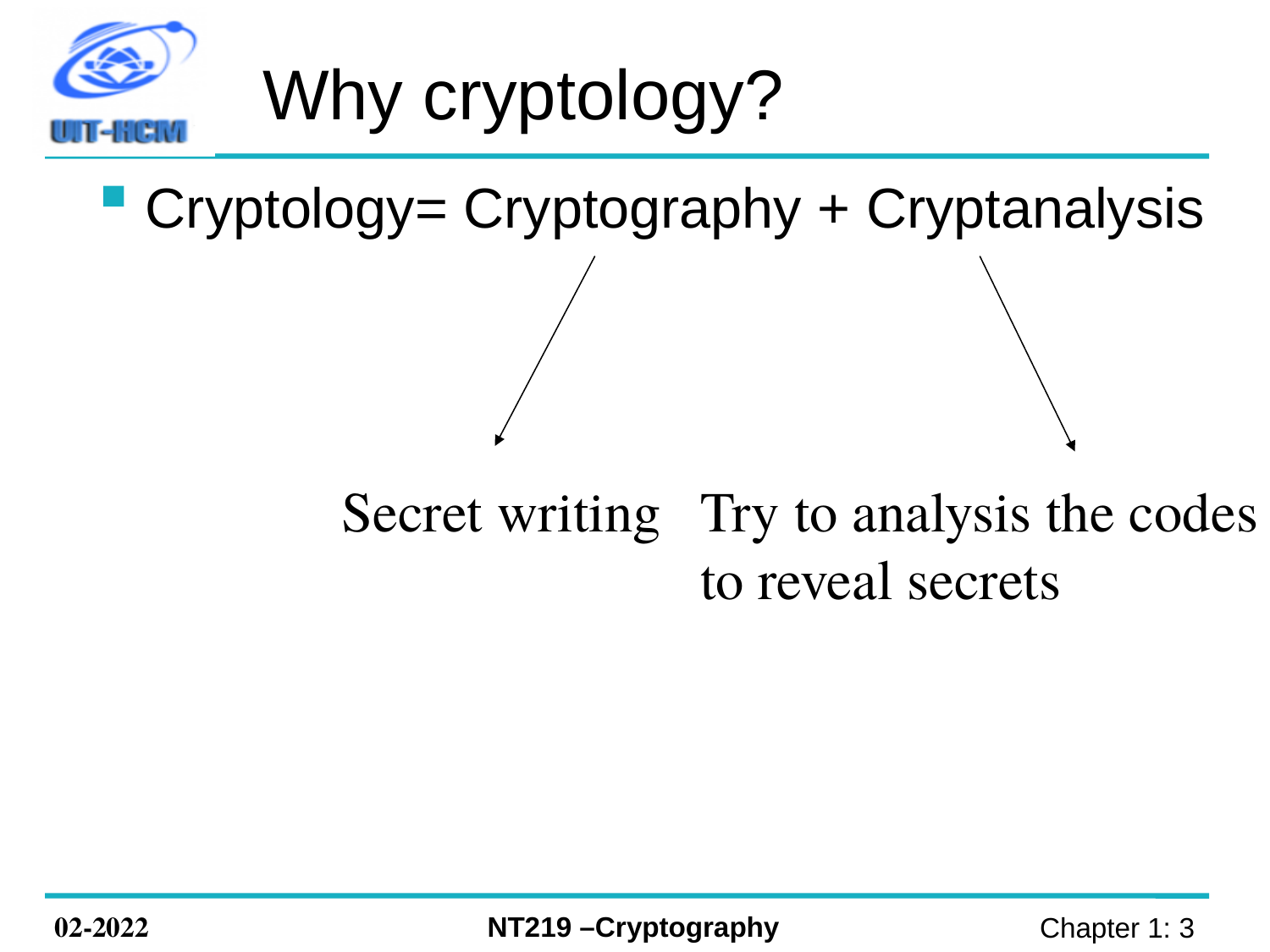

# Why cryptology?
Cryptology= Cryptography + Cryptanalysis
Secret writing

Try to analysis the codes
to reveal secrets